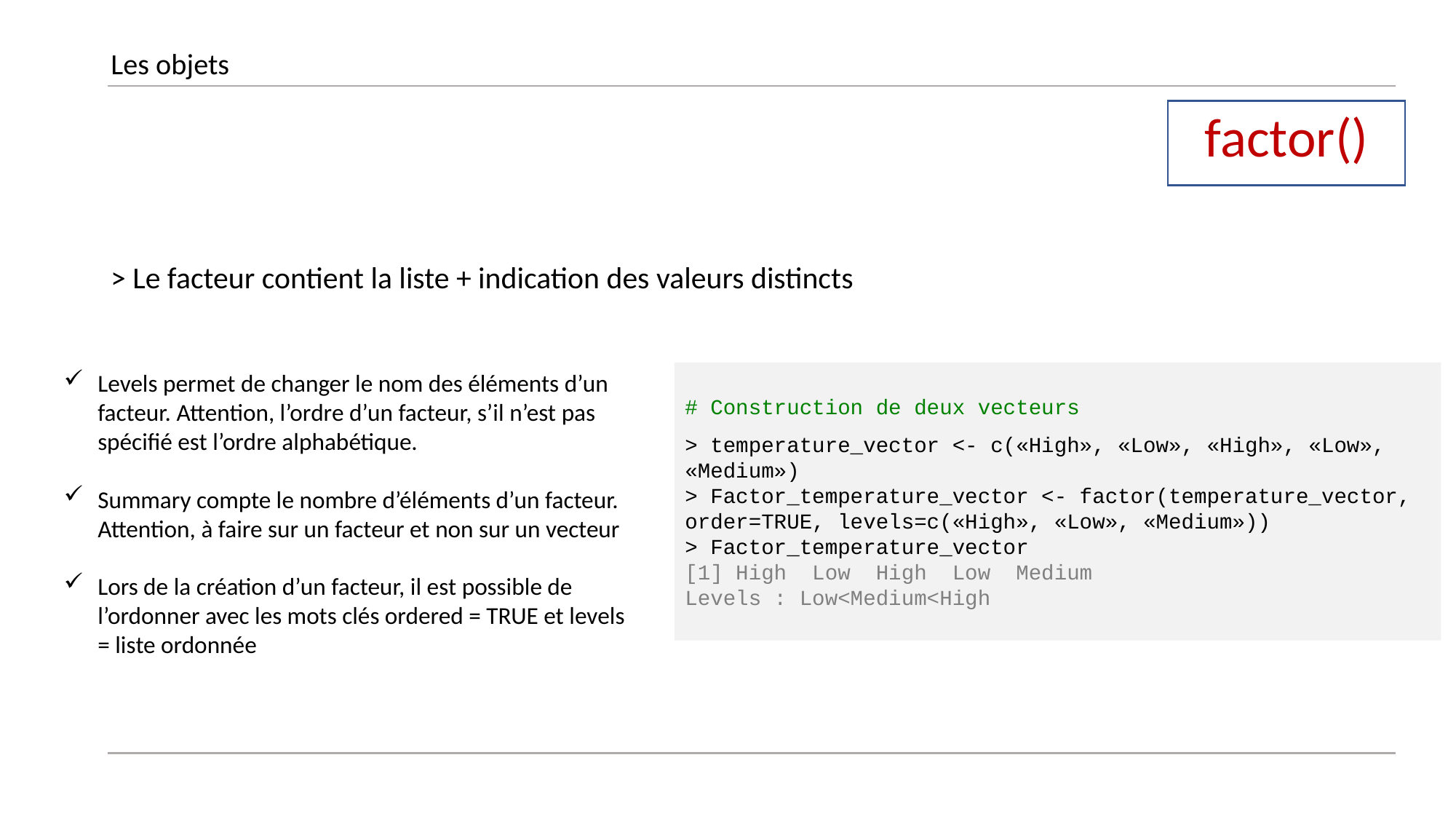

# Les objets
factor()

> Le facteur contient la liste + indication des valeurs distincts
Levels permet de changer le nom des éléments d’un facteur. Attention, l’ordre d’un facteur, s’il n’est pas spécifié est l’ordre alphabétique.

Summary compte le nombre d’éléments d’un facteur. Attention, à faire sur un facteur et non sur un vecteur

Lors de la création d’un facteur, il est possible de l’ordonner avec les mots clés ordered = TRUE et levels = liste ordonnée

# Construction de deux vecteurs

> temperature_vector <- c(«High», «Low», «High», «Low», «Medium»)
> Factor_temperature_vector <- factor(temperature_vector, order=TRUE, levels=c(«High», «Low», «Medium»))
> Factor_temperature_vector
[1] High  Low  High  Low  Medium
Levels : Low<Medium<High